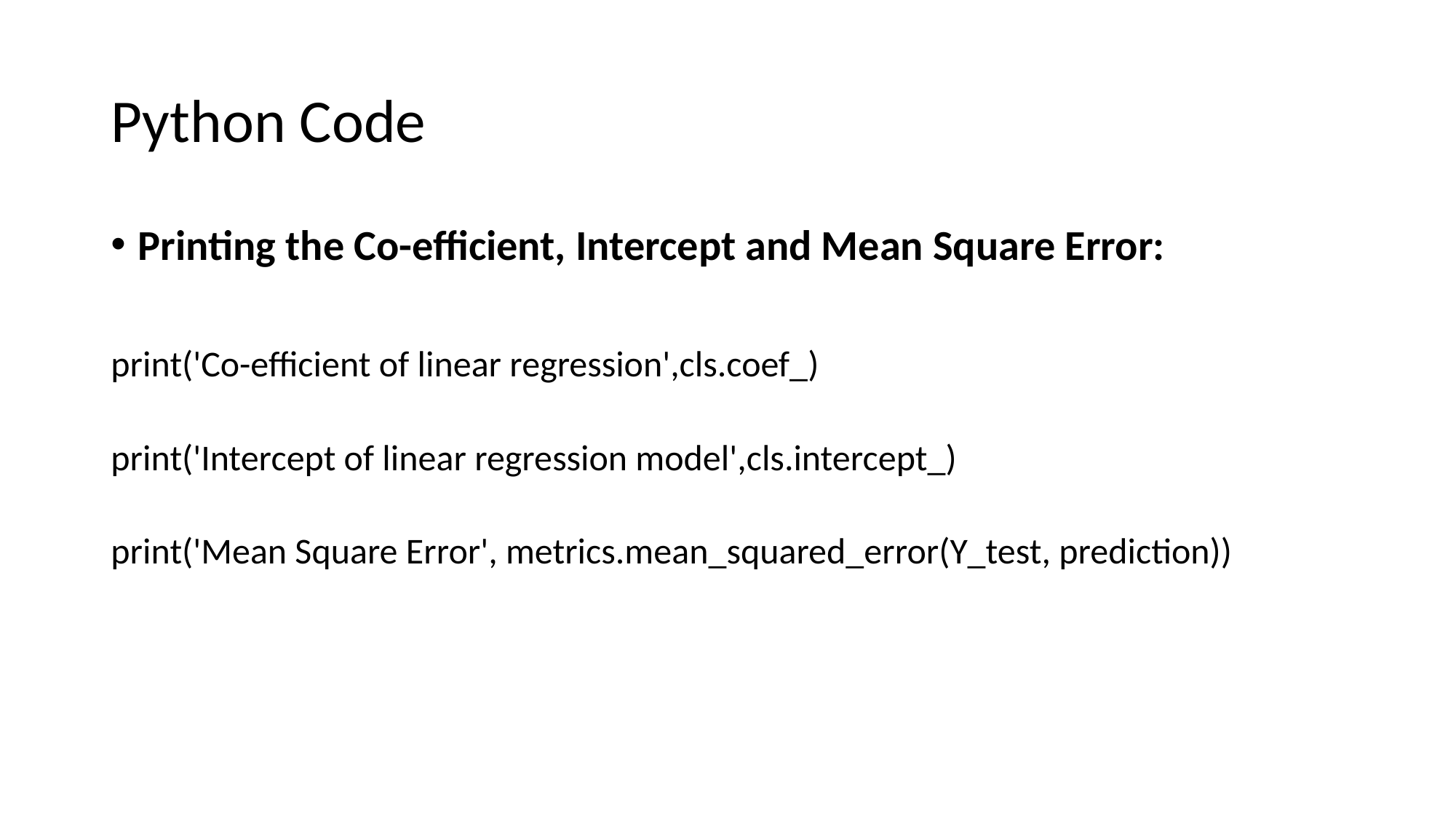

# Python Code
Printing the Co-efficient, Intercept and Mean Square Error:

print('Co-efficient of linear regression',cls.coef_)
print('Intercept of linear regression model',cls.intercept_)
print('Mean Square Error', metrics.mean_squared_error(Y_test, prediction))